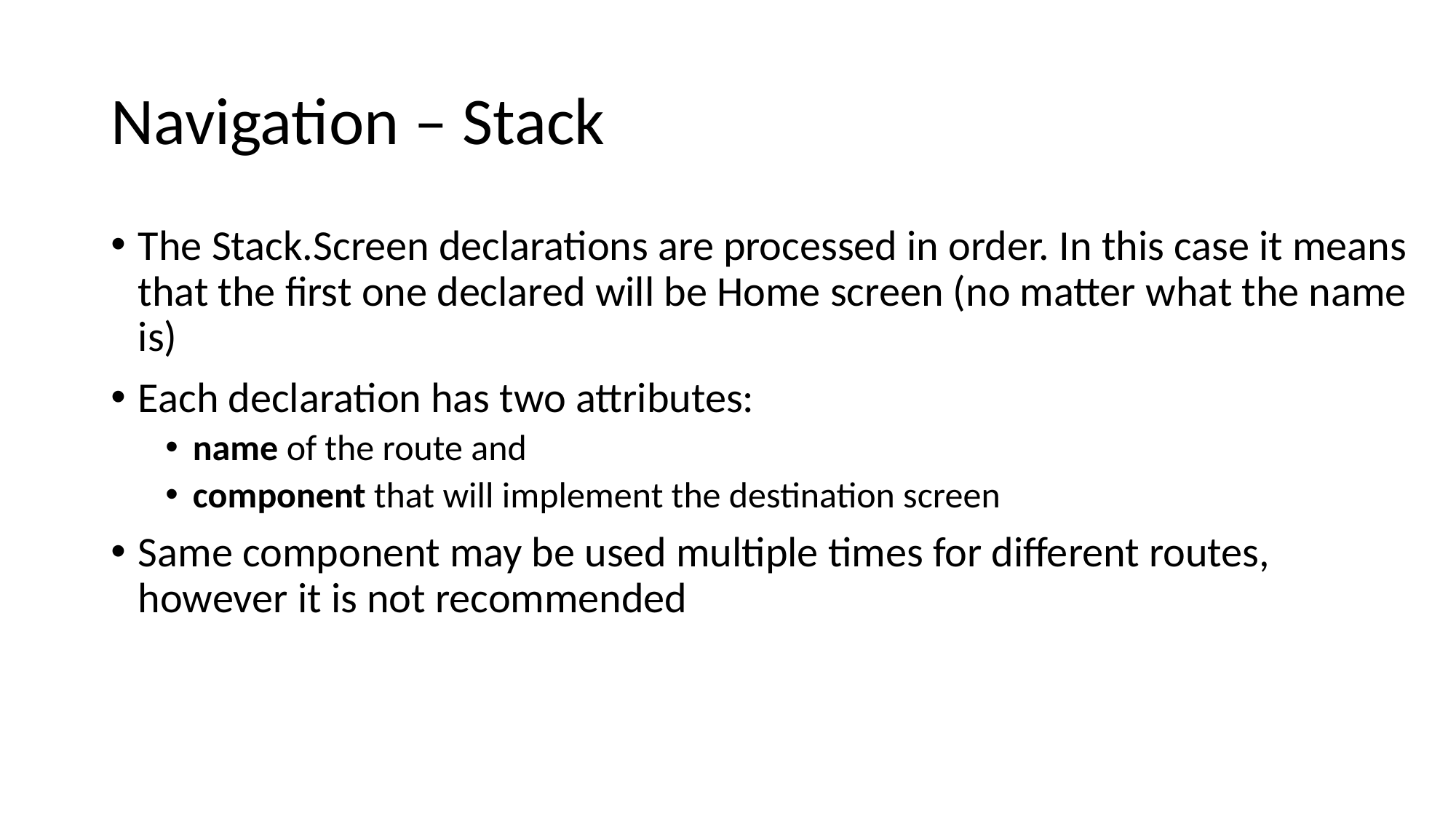

# Navigation – Stack
The Stack.Screen declarations are processed in order. In this case it means that the first one declared will be Home screen (no matter what the name is)
Each declaration has two attributes:
name of the route and
component that will implement the destination screen
Same component may be used multiple times for different routes, however it is not recommended